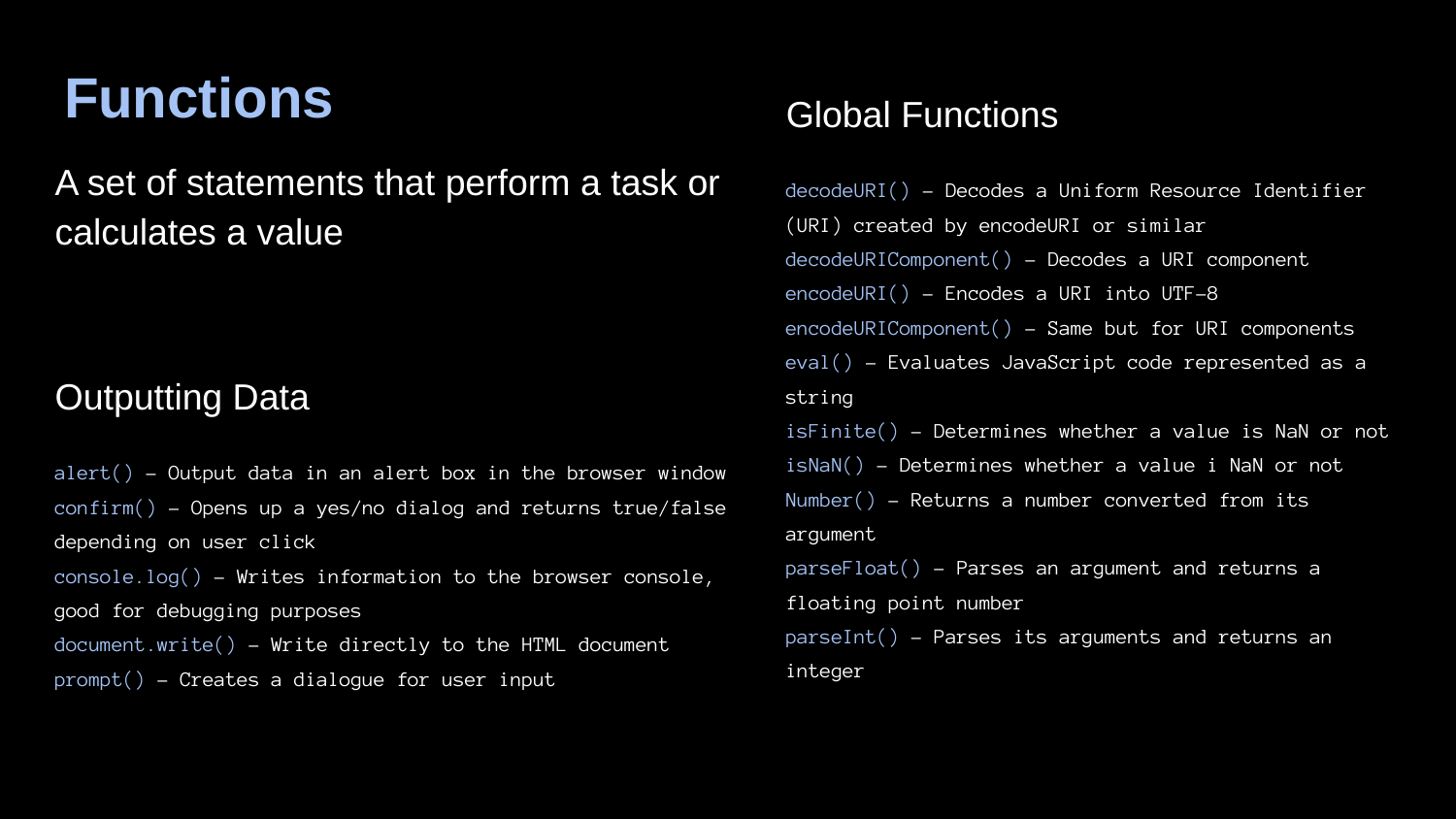

# Functions
Global Functions
decodeURI() - Decodes a Uniform Resource Identifier (URI) created by encodeURI or similar
decodeURIComponent() - Decodes a URI component
encodeURI() - Encodes a URI into UTF-8
encodeURIComponent() - Same but for URI components
eval() - Evaluates JavaScript code represented as a string
isFinite() - Determines whether a value is NaN or not
isNaN() - Determines whether a value i NaN or not
Number() - Returns a number converted from its argument
parseFloat() - Parses an argument and returns a floating point number
parseInt() - Parses its arguments and returns an integer

A set of statements that perform a task or calculates a value

Outputting Data
alert() - Output data in an alert box in the browser window
confirm() - Opens up a yes/no dialog and returns true/false depending on user click
console.log() - Writes information to the browser console, good for debugging purposes
document.write() - Write directly to the HTML document
prompt() - Creates a dialogue for user input